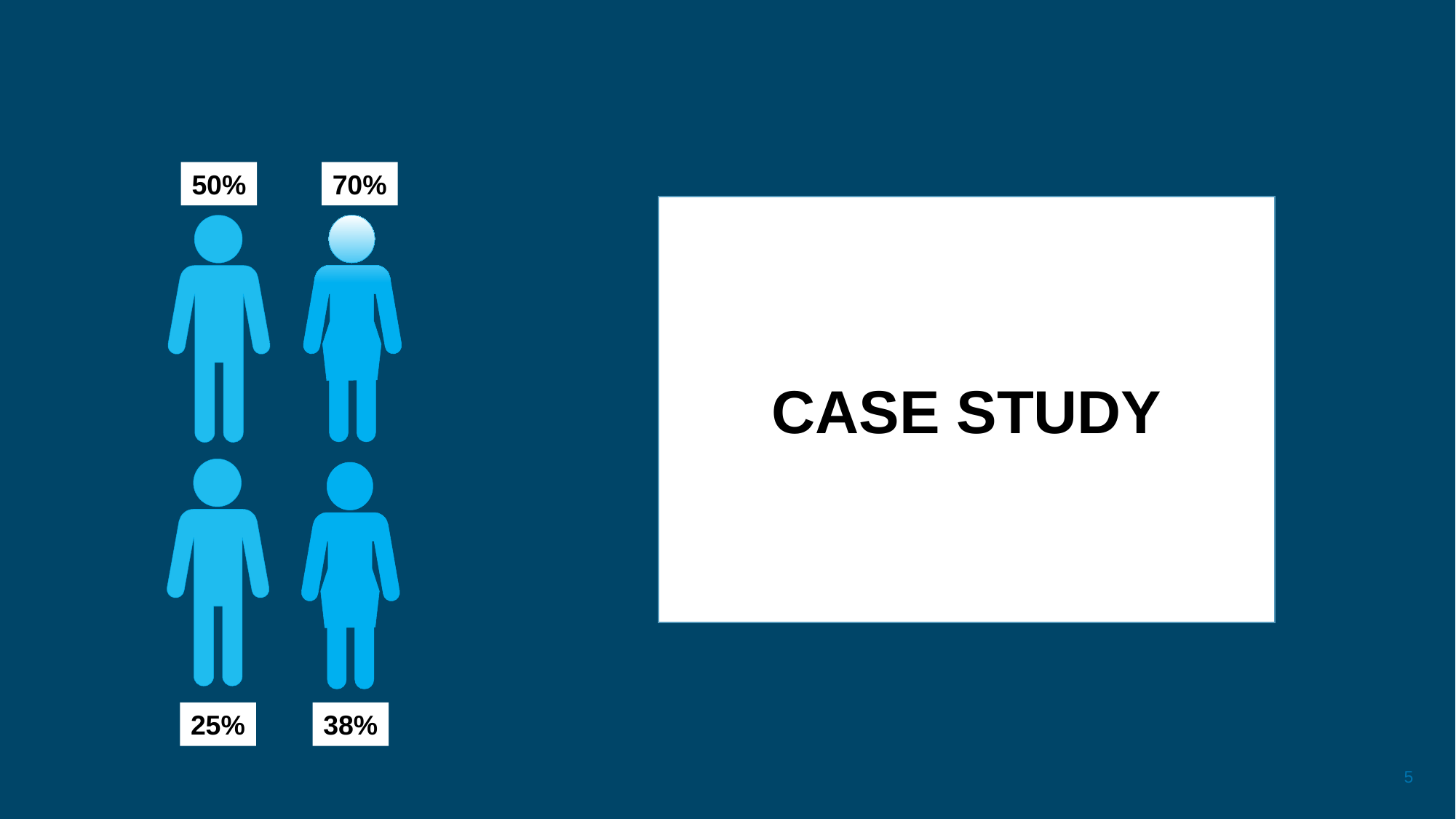

50%
70%
CASE STUDY

25%
38%
5